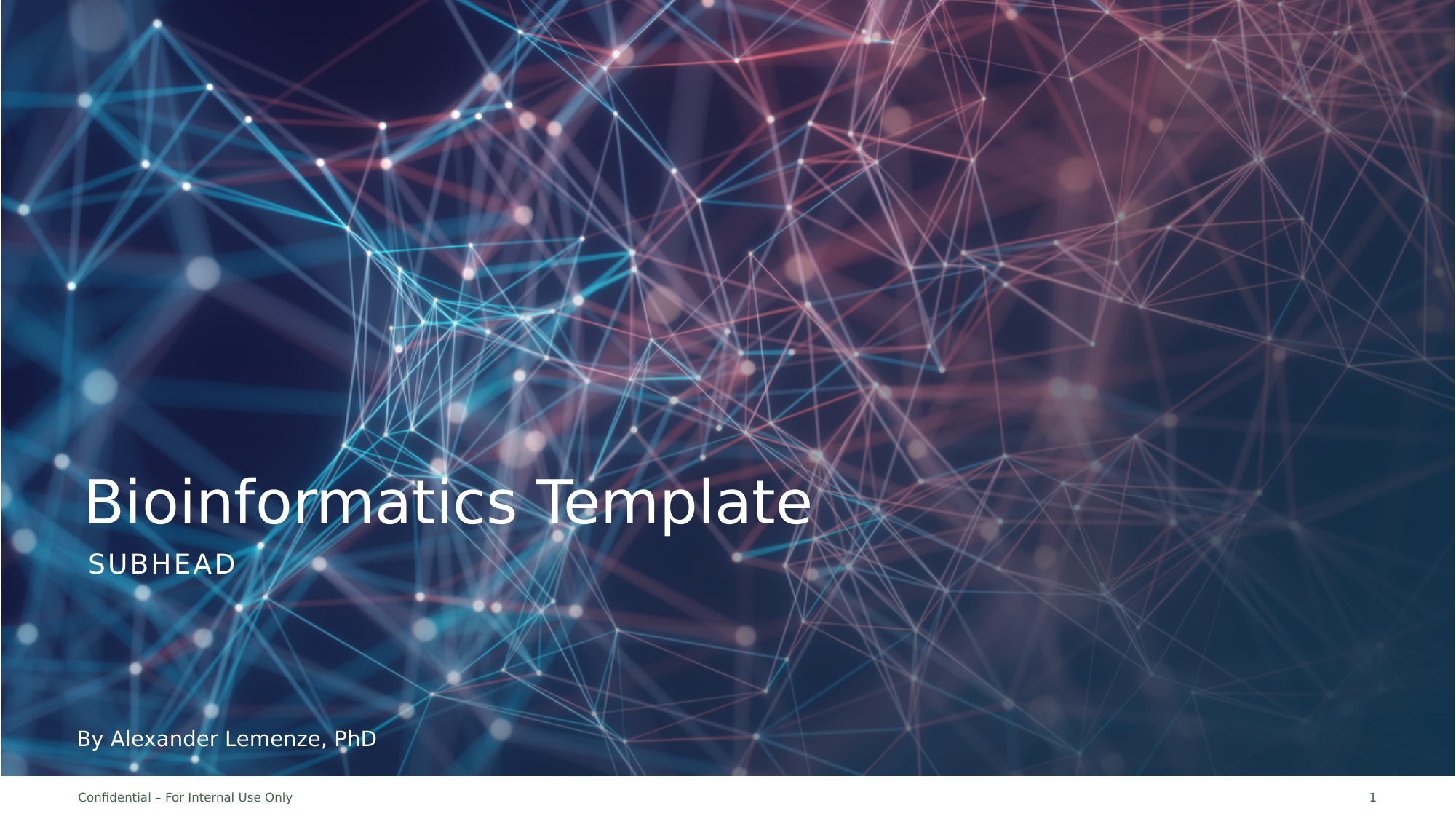

# Bioinformatics Template
SUBHEAD
By Alexander Lemenze, PhD
1
Confidential – For Internal Use Only